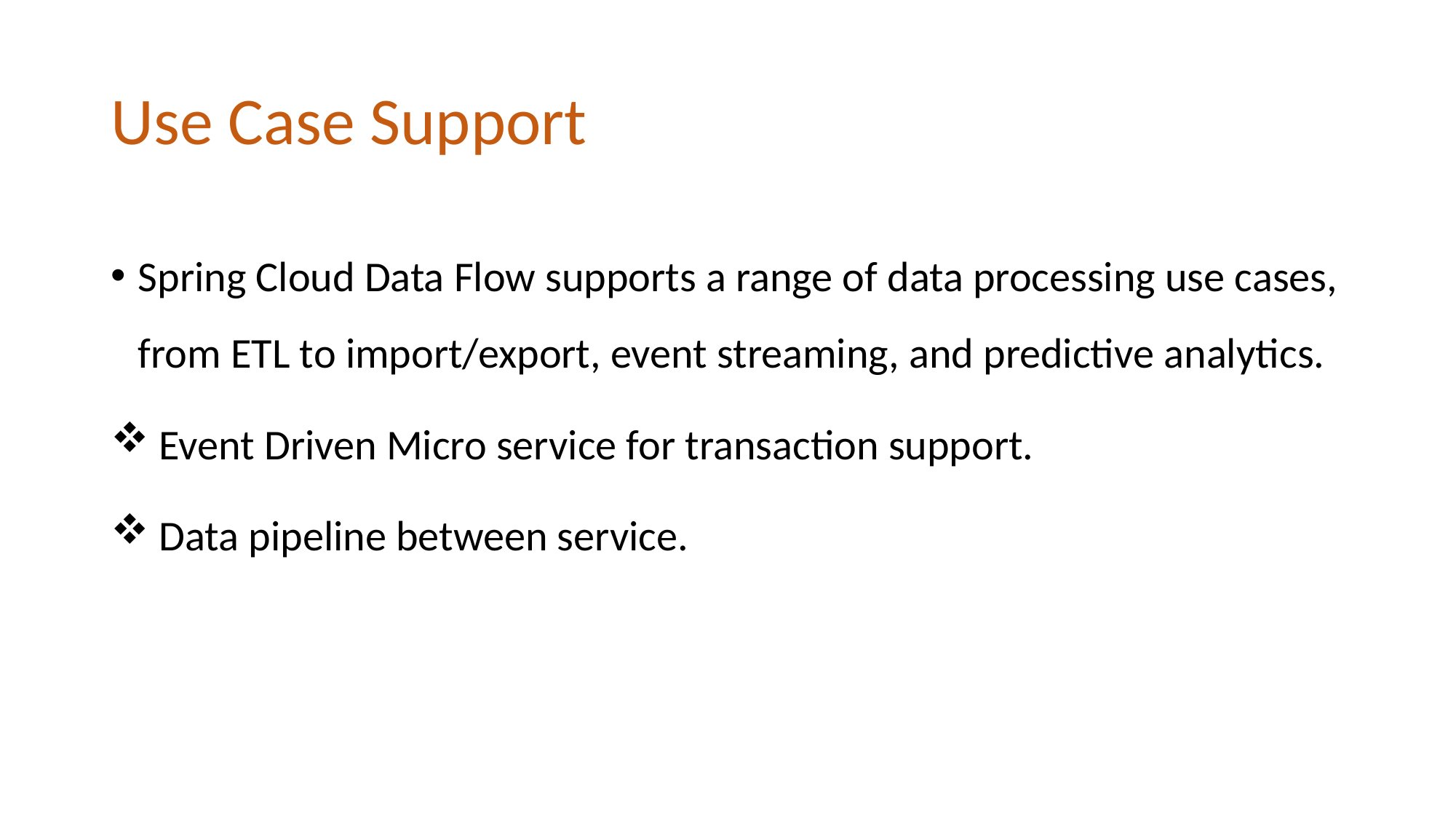

# Use Case Support
Spring Cloud Data Flow supports a range of data processing use cases, from ETL to import/export, event streaming, and predictive analytics.
 Event Driven Micro service for transaction support.
 Data pipeline between service.